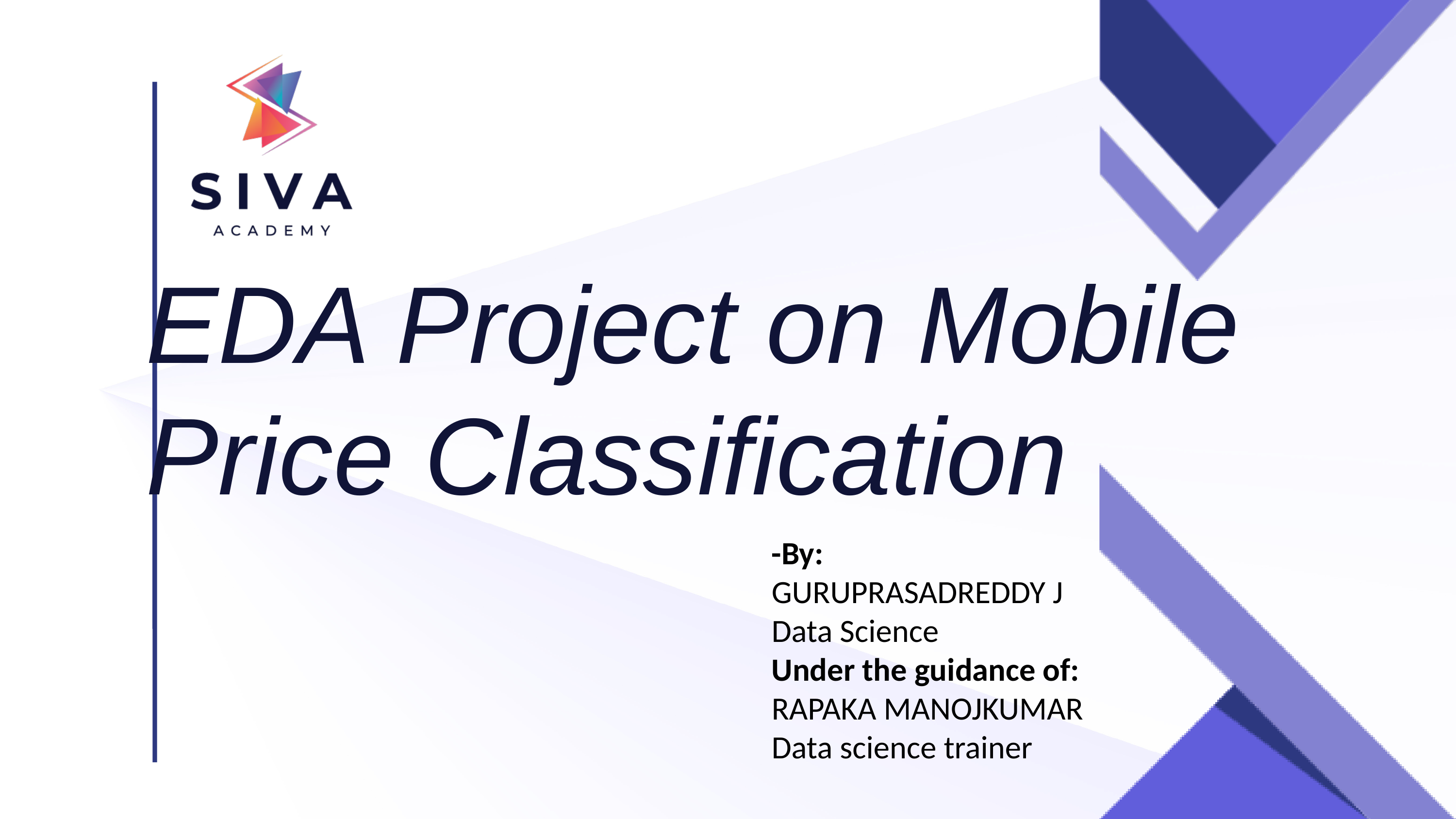

EDA Project on Mobile Price Classification

-By:
GURUPRASADREDDY J
Data Science
Under the guidance of:
RAPAKA MANOJKUMAR
Data science trainer